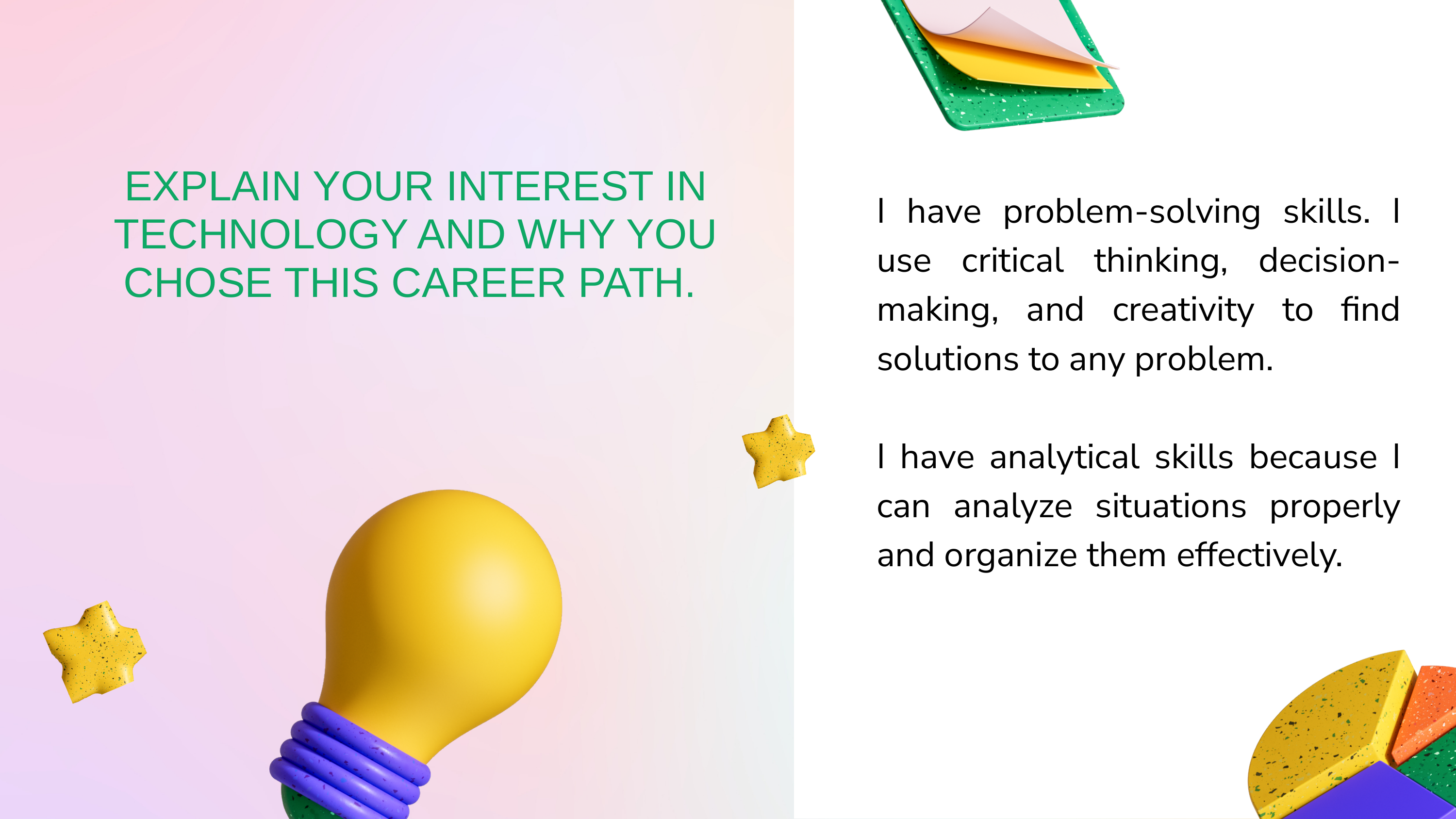

EXPLAIN YOUR INTEREST IN TECHNOLOGY AND WHY YOU CHOSE THIS CAREER PATH.
I have problem-solving skills. I use critical thinking, decision-making, and creativity to find solutions to any problem.

I have analytical skills because I can analyze situations properly and organize them effectively.